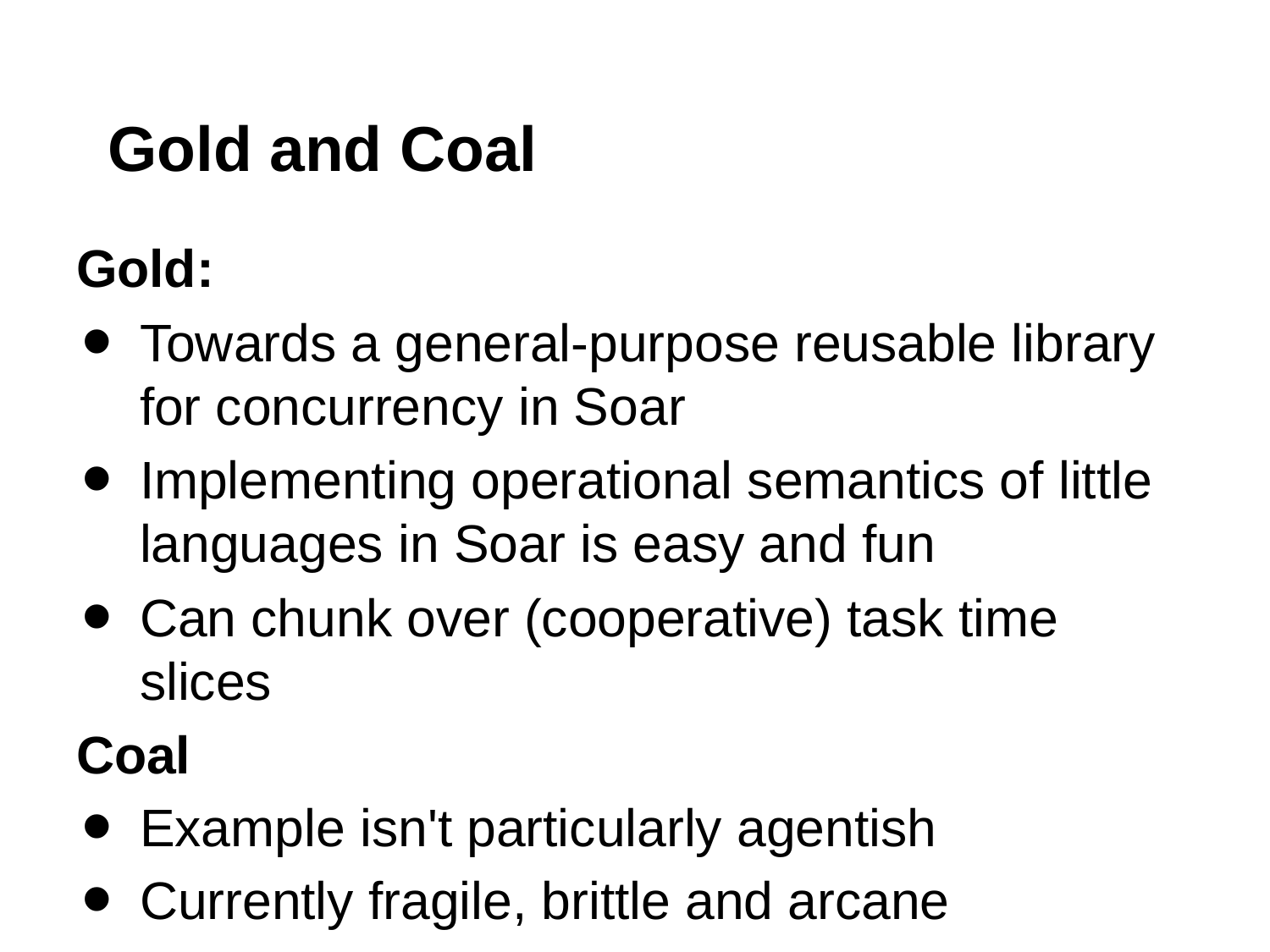

# Gold and Coal
Gold:
Towards a general-purpose reusable library for concurrency in Soar
Implementing operational semantics of little languages in Soar is easy and fun
Can chunk over (cooperative) task time slices
Coal
Example isn't particularly agentish
Currently fragile, brittle and arcane